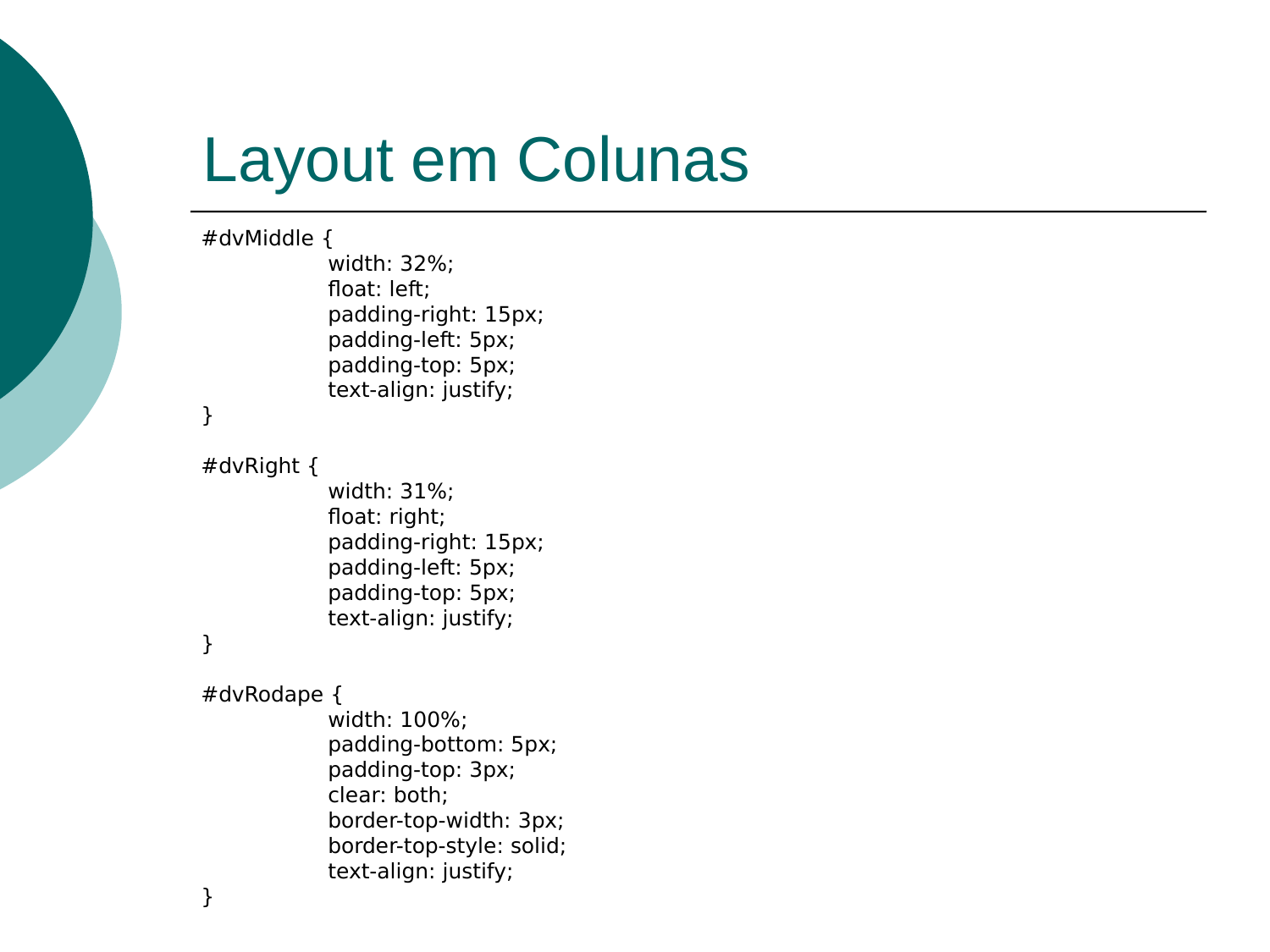

# Layout em Colunas
#dvMiddle {
	width: 32%;
	float: left;
	padding-right: 15px;
	padding-left: 5px;
	padding-top: 5px;
	text-align: justify;
}

#dvRight {
	width: 31%;
	float: right;
	padding-right: 15px;
	padding-left: 5px;
	padding-top: 5px;
	text-align: justify;
}

#dvRodape {
	width: 100%;
	padding-bottom: 5px;
	padding-top: 3px;
	clear: both;
	border-top-width: 3px;
	border-top-style: solid;
	text-align: justify;
}